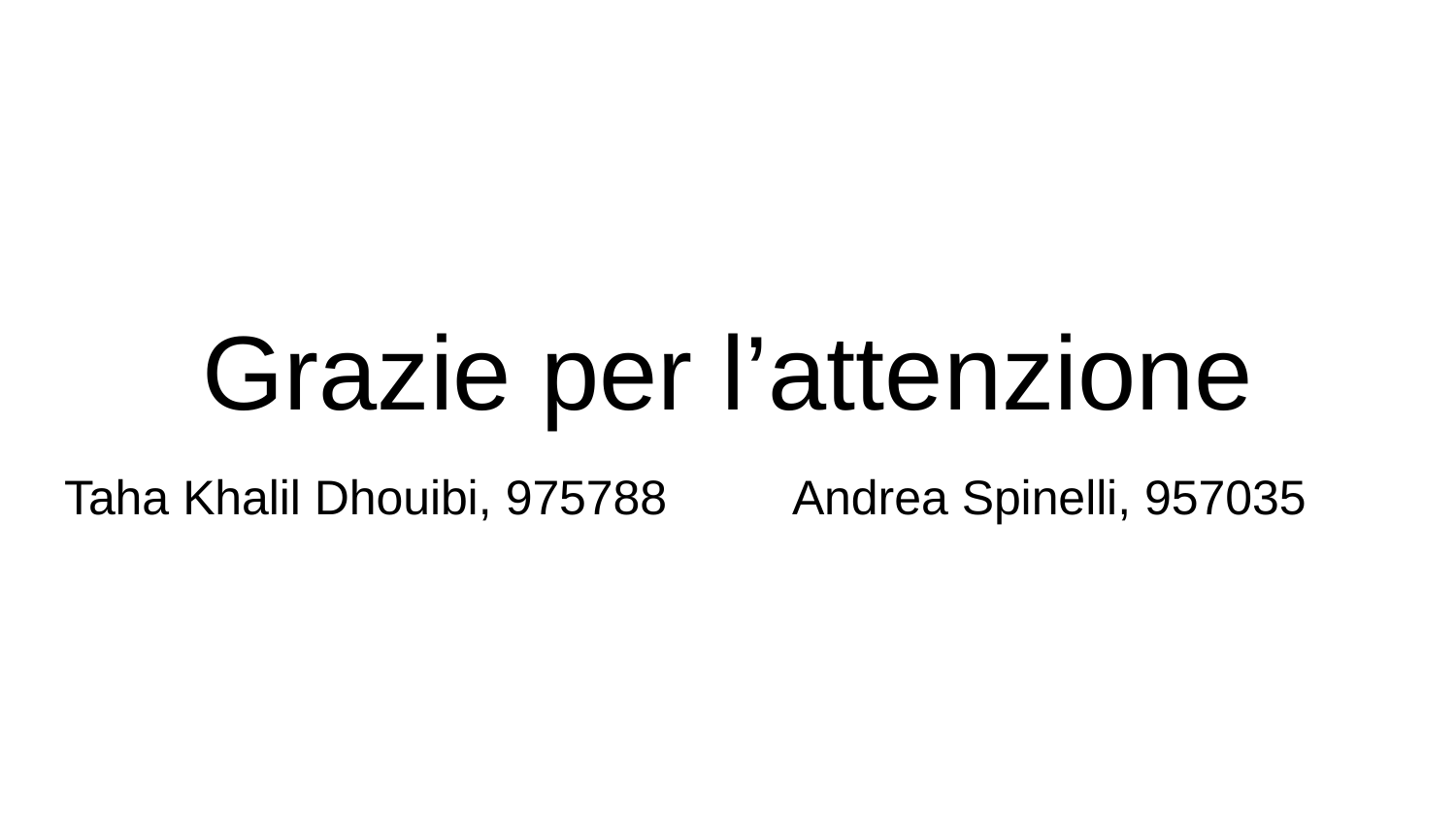

# Grazie per l’attenzione
Taha Khalil Dhouibi, 975788	Andrea Spinelli, 957035